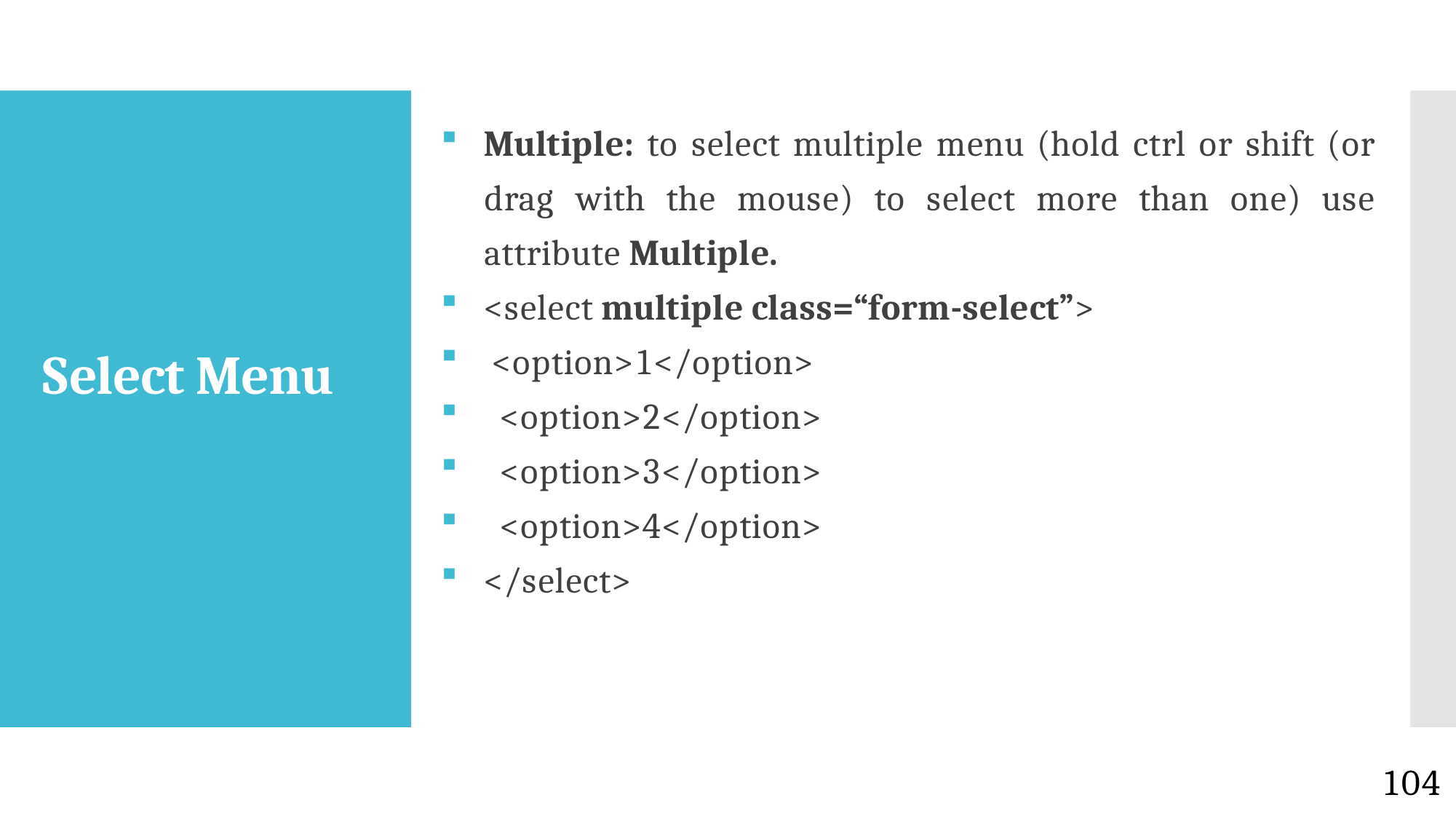

Multiple: to select multiple menu (hold ctrl or shift (or drag with the mouse) to select more than one) use attribute Multiple.
<select multiple class=“form-select”>
 <option>1</option>
  <option>2</option>
  <option>3</option>
  <option>4</option>
</select>

# Select Menu
104